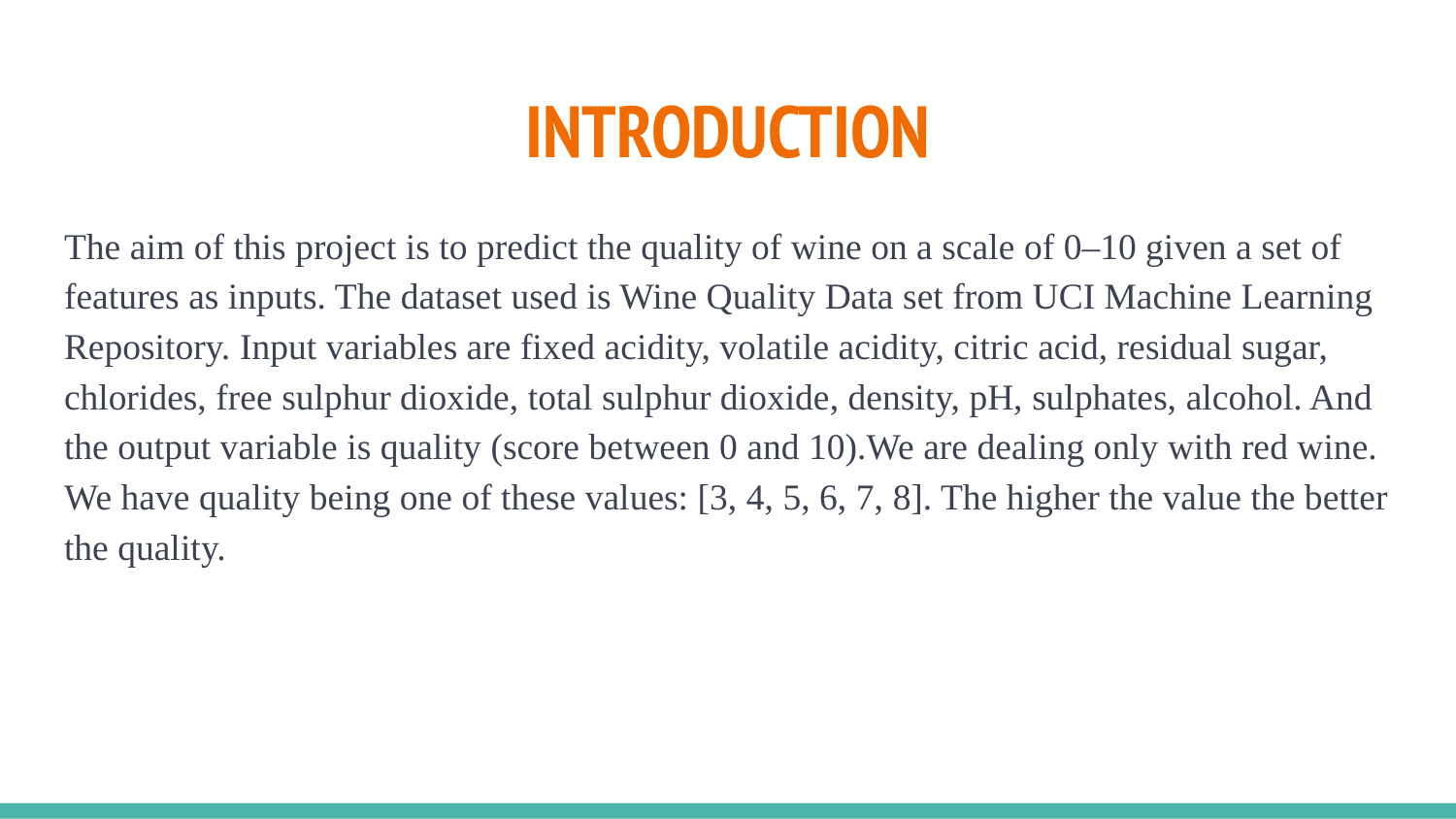

# INTRODUCTION
The aim of this project is to predict the quality of wine on a scale of 0–10 given a set of features as inputs. The dataset used is Wine Quality Data set from UCI Machine Learning Repository. Input variables are fixed acidity, volatile acidity, citric acid, residual sugar, chlorides, free sulphur dioxide, total sulphur dioxide, density, pH, sulphates, alcohol. And the output variable is quality (score between 0 and 10).We are dealing only with red wine. We have quality being one of these values: [3, 4, 5, 6, 7, 8]. The higher the value the better the quality.